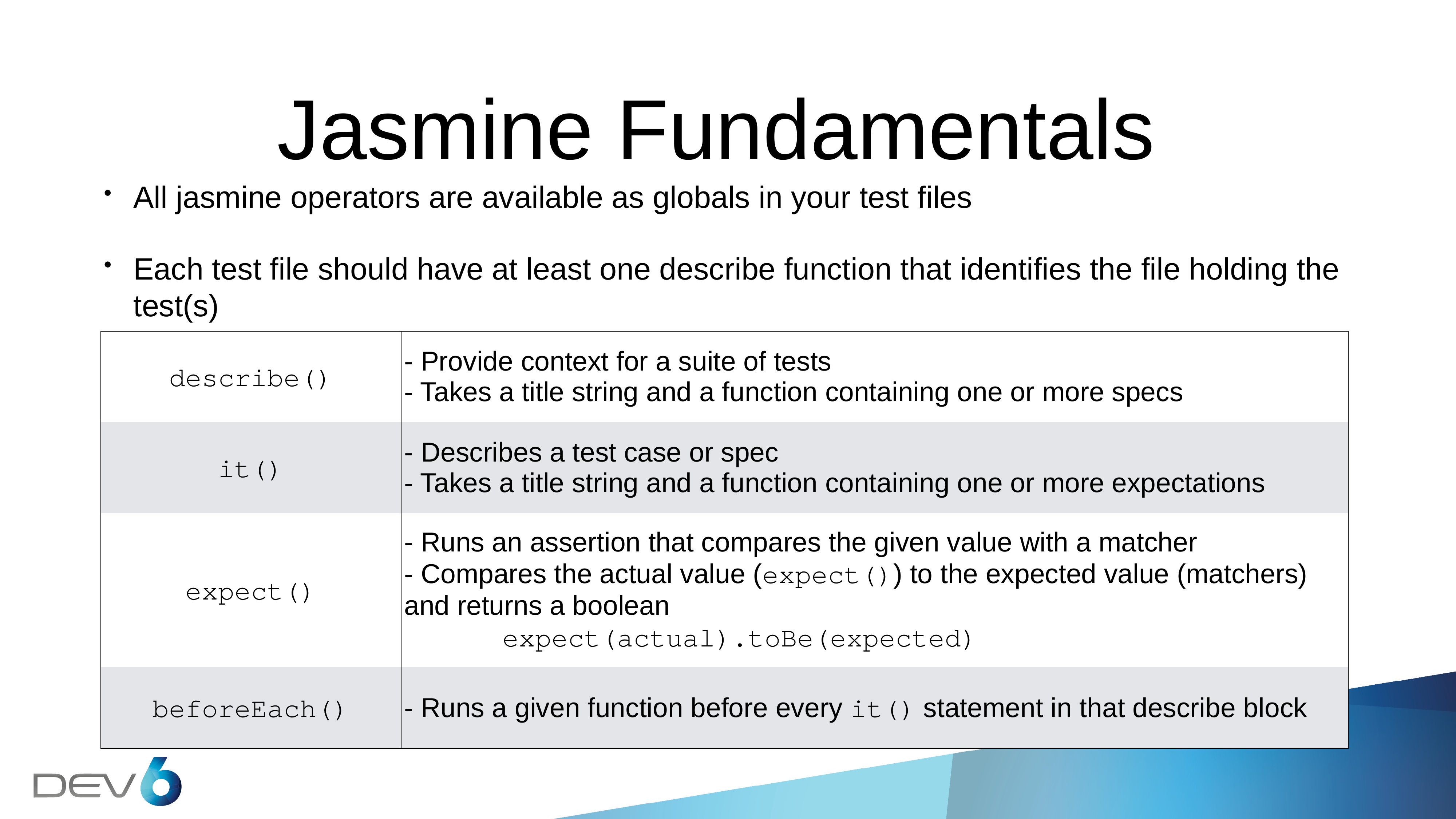

# Jasmine Fundamentals
All jasmine operators are available as globals in your test files
Each test file should have at least one describe function that identifies the file holding the test(s)
| describe() | - Provide context for a suite of tests - Takes a title string and a function containing one or more specs |
| --- | --- |
| it() | - Describes a test case or spec - Takes a title string and a function containing one or more expectations |
| expect() | - Runs an assertion that compares the given value with a matcher - Compares the actual value (expect()) to the expected value (matchers) and returns a boolean expect(actual).toBe(expected) |
| beforeEach() | - Runs a given function before every it() statement in that describe block |